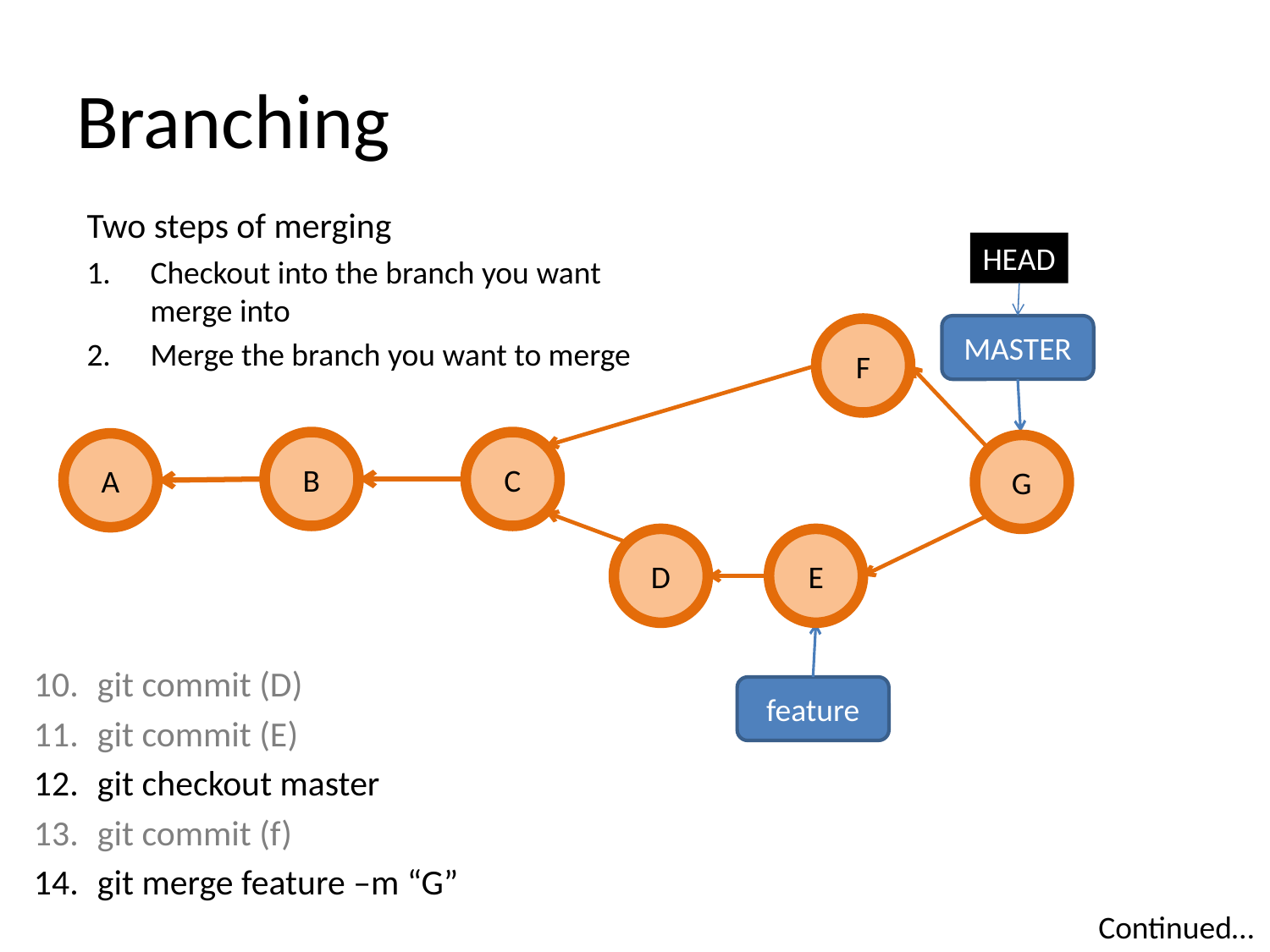

# Branching
Two steps of merging
Checkout into the branch you want merge into
Merge the branch you want to merge
HEAD
MASTER
F
B
C
A
G
D
E
git commit (D)
git commit (E)
git checkout master
git commit (f)
git merge feature –m “G”
feature
Continued…